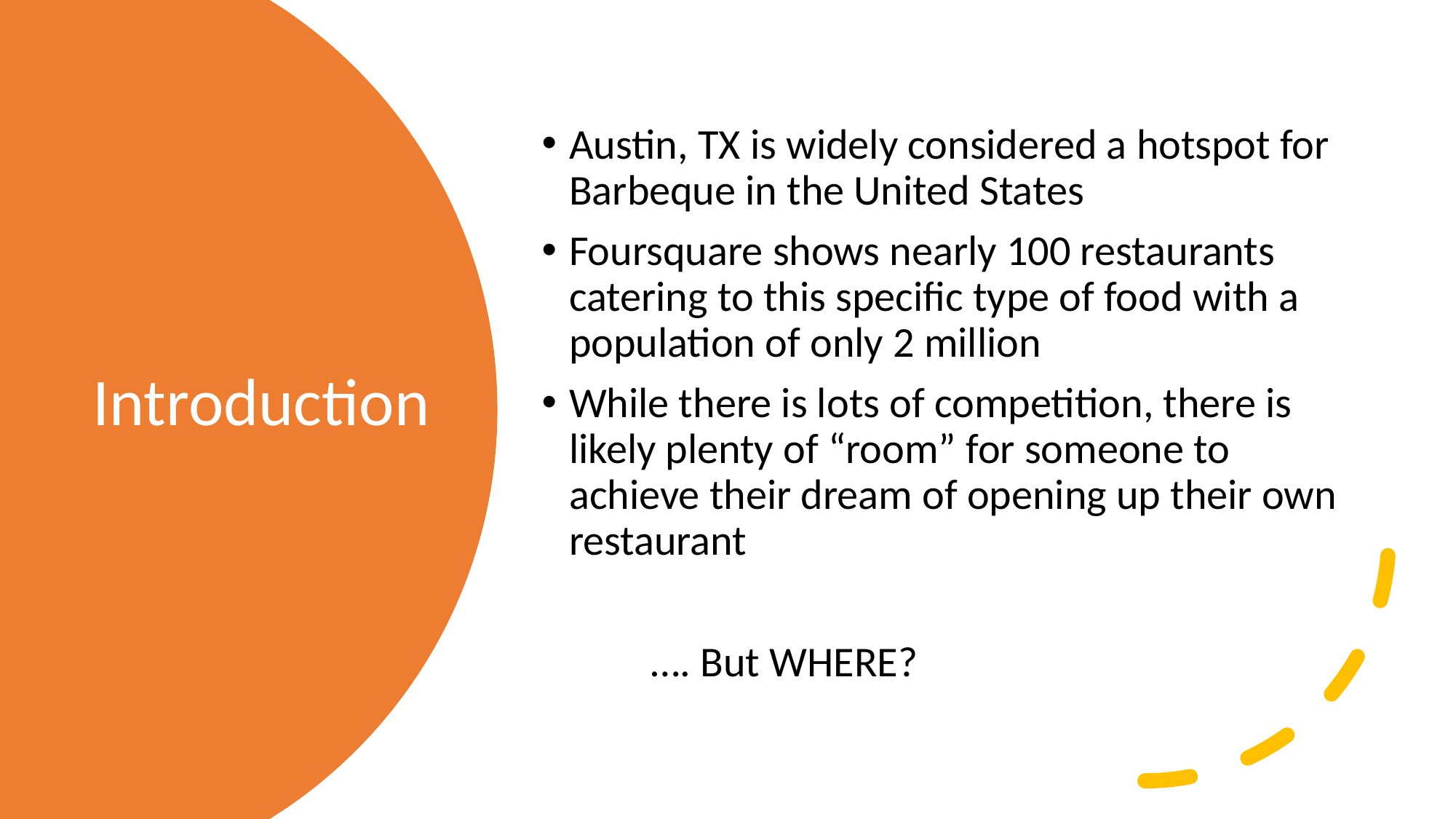

Austin, TX is widely considered a hotspot for Barbeque in the United States
Foursquare shows nearly 100 restaurants catering to this specific type of food with a population of only 2 million
While there is lots of competition, there is likely plenty of “room” for someone to achieve their dream of opening up their own restaurant

	…. But WHERE?
# Introduction